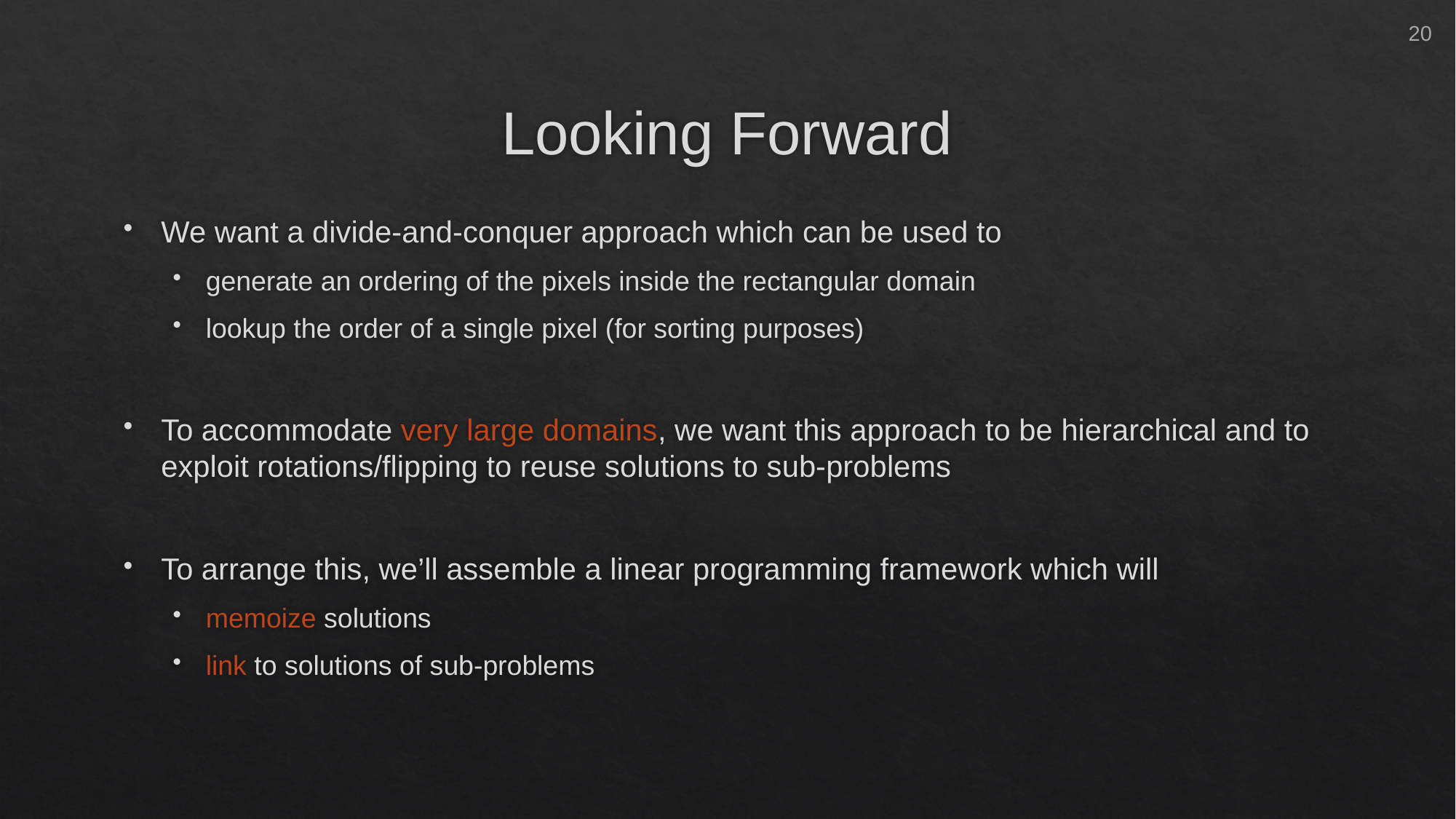

20
# Looking Forward
We want a divide-and-conquer approach which can be used to
generate an ordering of the pixels inside the rectangular domain
lookup the order of a single pixel (for sorting purposes)

To accommodate very large domains, we want this approach to be hierarchical and to exploit rotations/flipping to reuse solutions to sub-problems

To arrange this, we’ll assemble a linear programming framework which will
memoize solutions
link to solutions of sub-problems